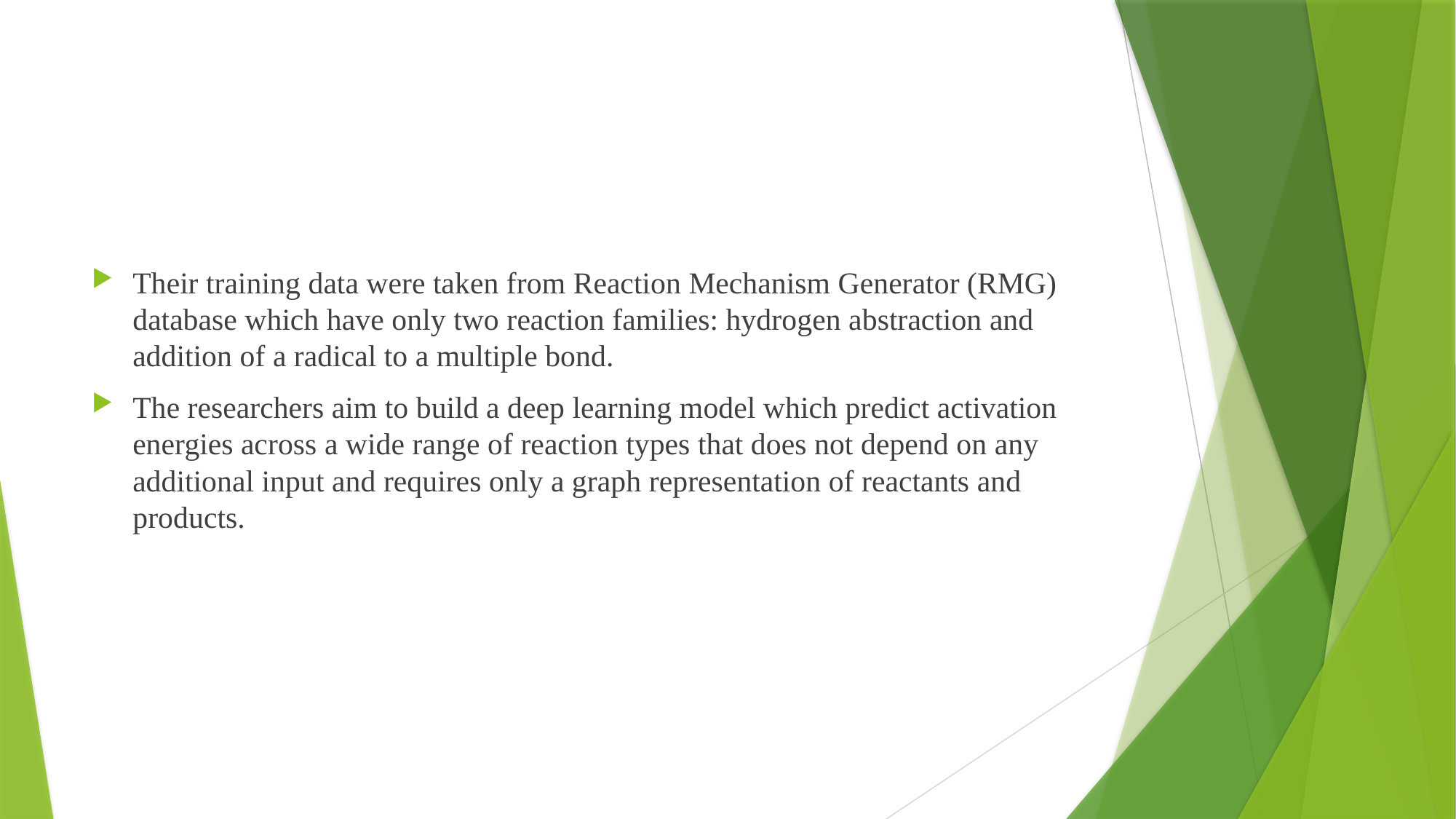

#
Their training data were taken from Reaction Mechanism Generator (RMG) database which have only two reaction families: hydrogen abstraction and addition of a radical to a multiple bond.
The researchers aim to build a deep learning model which predict activation energies across a wide range of reaction types that does not depend on any additional input and requires only a graph representation of reactants and products.